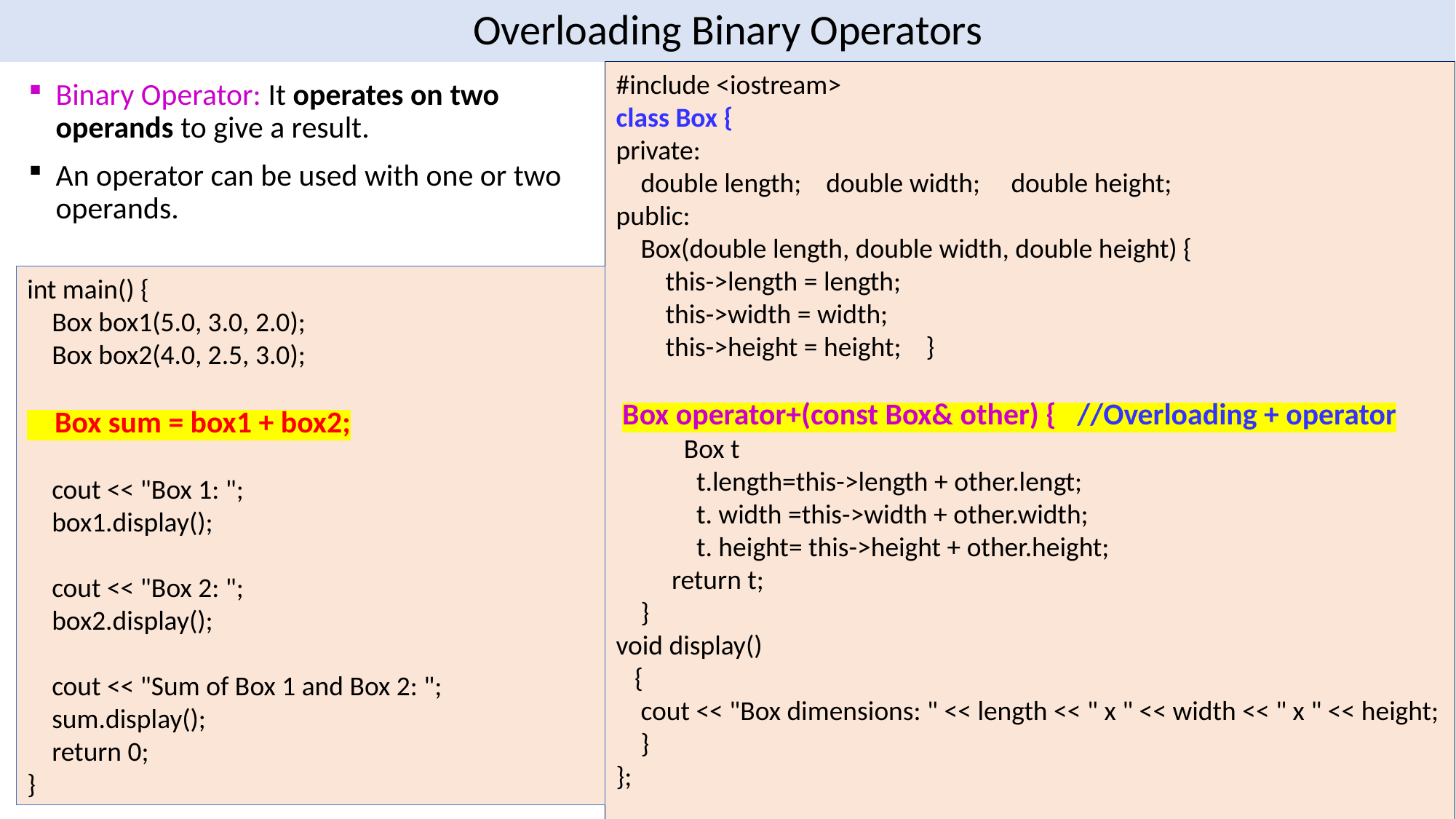

# Overloading Binary Operators
#include <iostream>
class Box {
private:
    double length;    double width;     double height;
public:
    Box(double length, double width, double height) {
        this->length = length;
        this->width = width;
        this->height = height;    }

 Box operator+(const Box& other) {   //Overloading + operator
           Box t
             t.length=this->length + other.lengt;
             t. width =this->width + other.width;
             t. height= this->height + other.height;
         return t;
    }
void display()
   {
    cout << "Box dimensions: " << length << " x " << width << " x " << height;
    }
};

Binary Operator: It operates on two operands to give a result.
An operator can be used with one or two operands.
int main() {
    Box box1(5.0, 3.0, 2.0);
    Box box2(4.0, 2.5, 3.0);

    Box sum = box1 + box2;

    cout << "Box 1: ";
    box1.display();

    cout << "Box 2: ";
    box2.display();

    cout << "Sum of Box 1 and Box 2: ";
    sum.display();
    return 0;
}